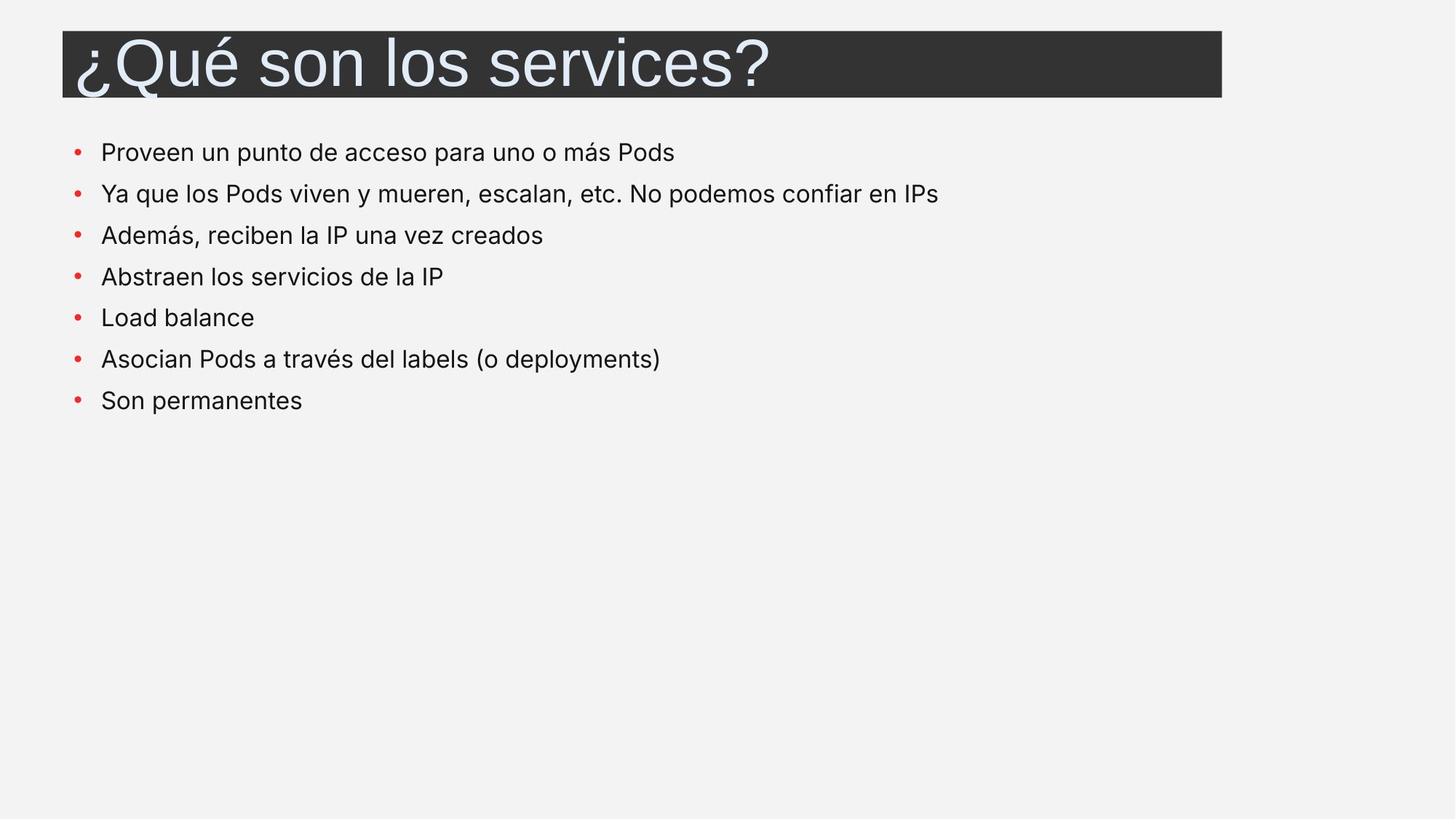

# ¿Qué son los services?
Proveen un punto de acceso para uno o más Pods
Ya que los Pods viven y mueren, escalan, etc. No podemos confiar en IPs
Además, reciben la IP una vez creados
Abstraen los servicios de la IP
Load balance
Asocian Pods a través del labels (o deployments)
Son permanentes